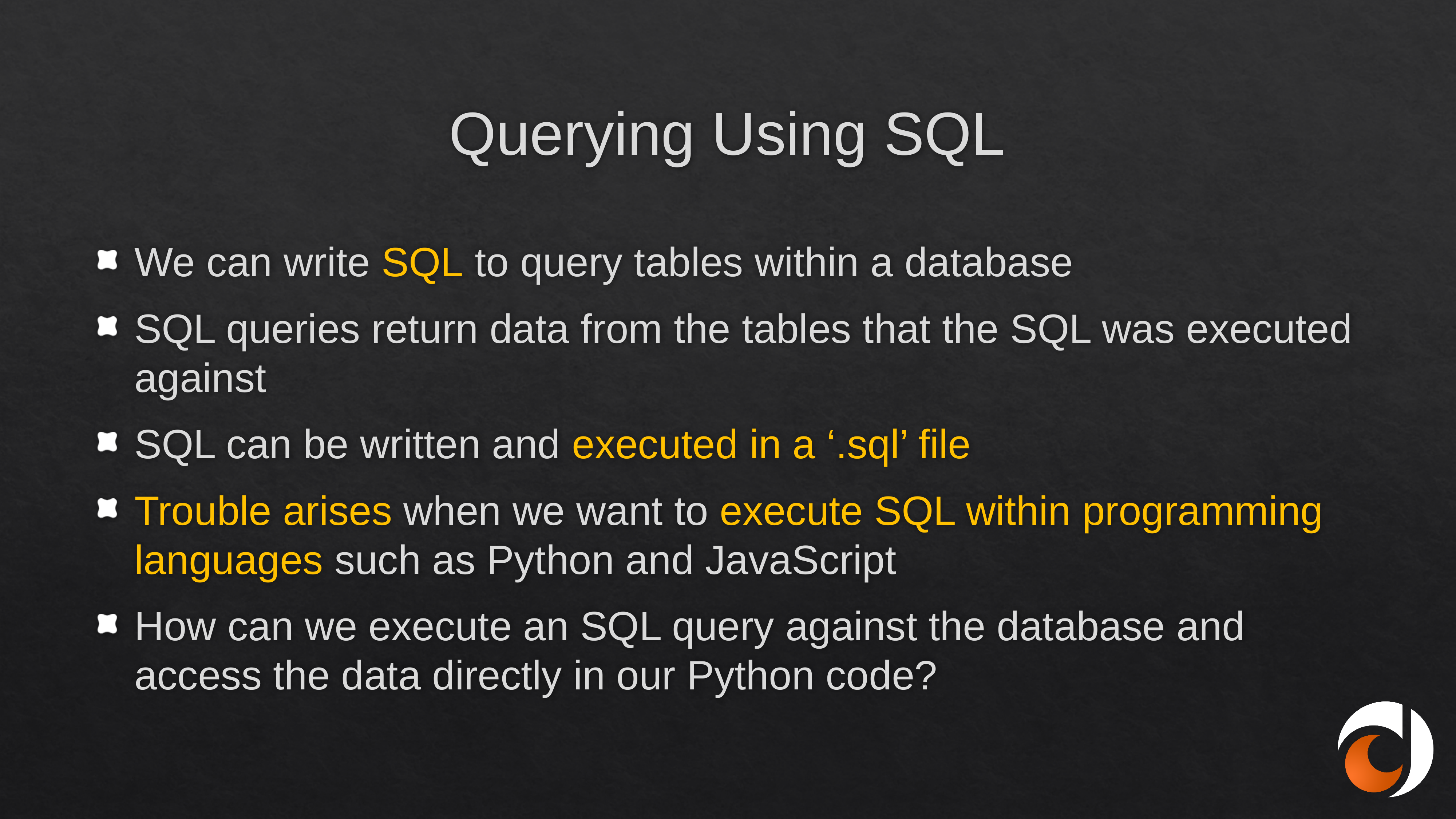

# Querying Using SQL
We can write SQL to query tables within a database
SQL queries return data from the tables that the SQL was executed against
SQL can be written and executed in a ‘.sql’ file
Trouble arises when we want to execute SQL within programming languages such as Python and JavaScript
How can we execute an SQL query against the database and access the data directly in our Python code?